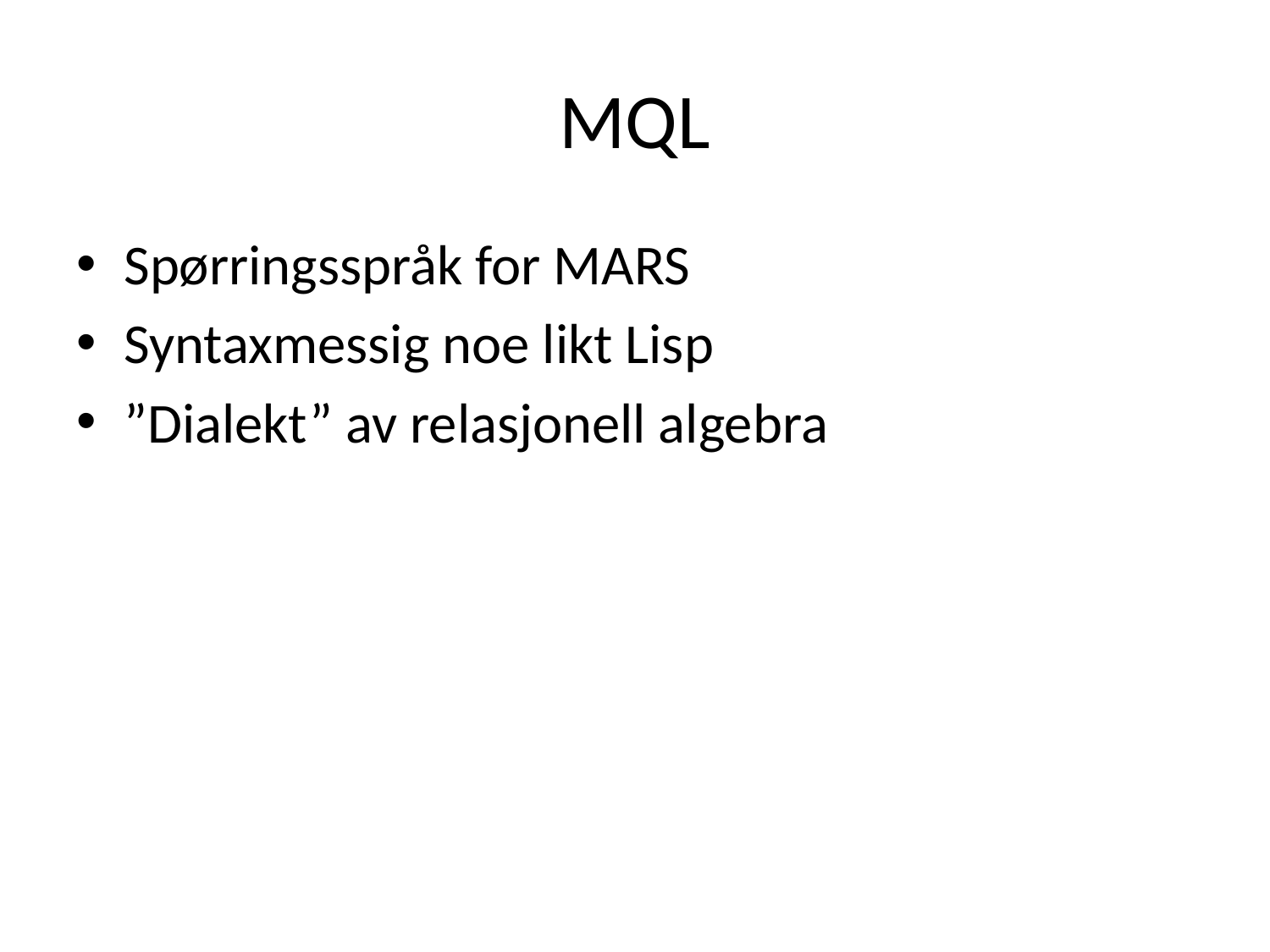

# MQL
Spørringsspråk for MARS
Syntaxmessig noe likt Lisp
”Dialekt” av relasjonell algebra